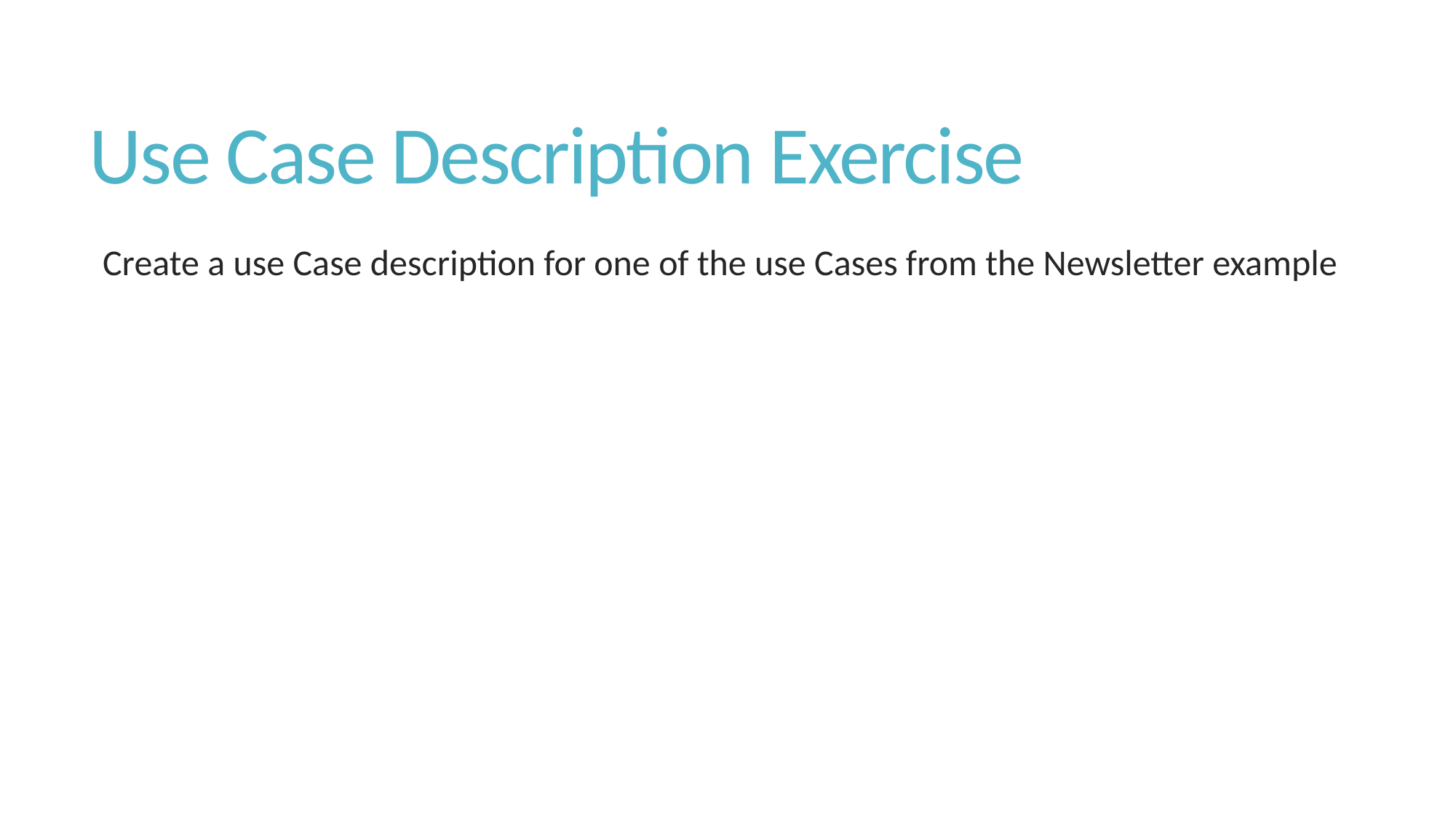

# Use Case Description Exercise
Create a use Case description for one of the use Cases from the Newsletter example